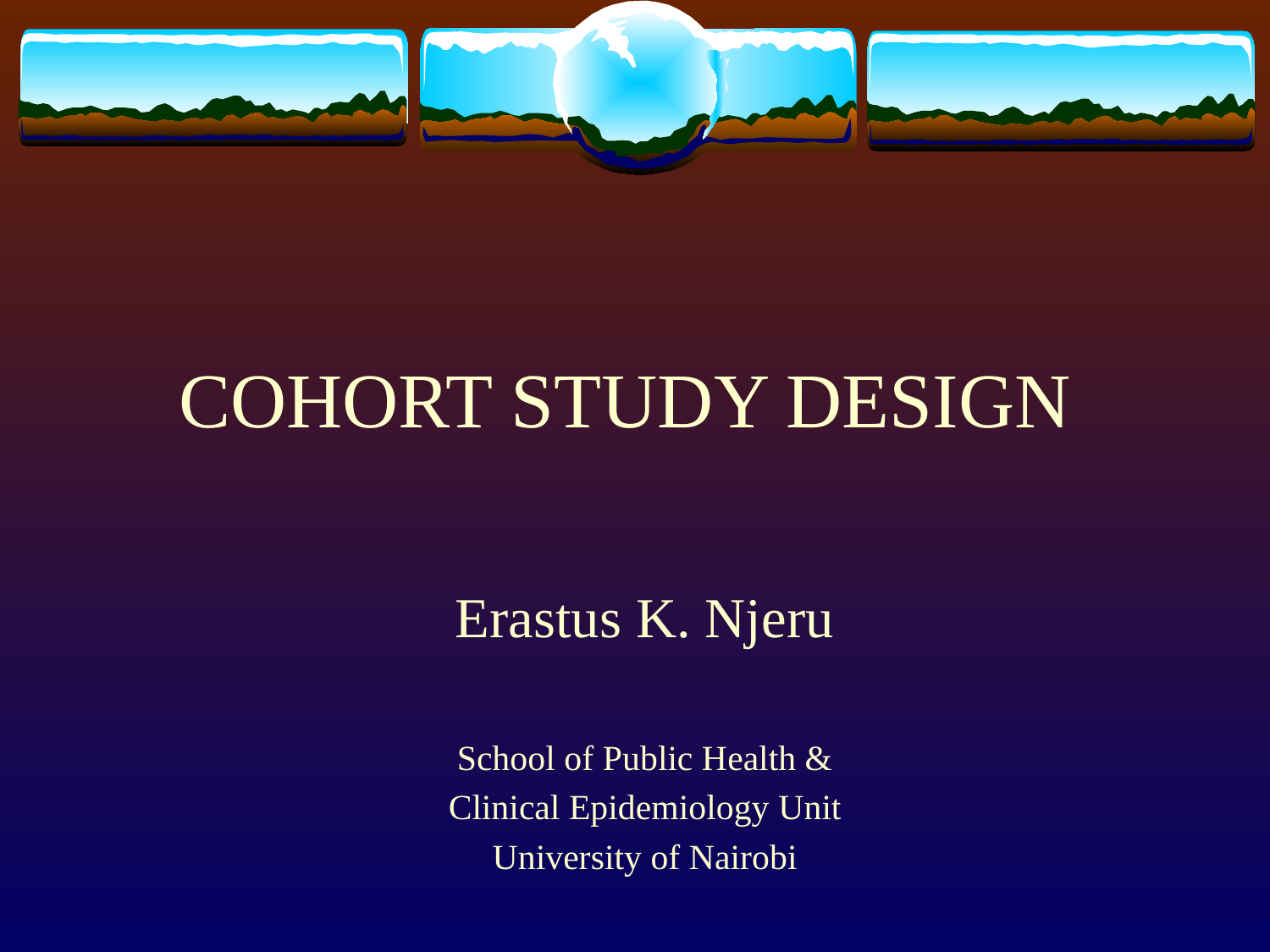

# COHORT STUDY DESIGN
Erastus K. Njeru

School of Public Health &
Clinical Epidemiology Unit
University of Nairobi